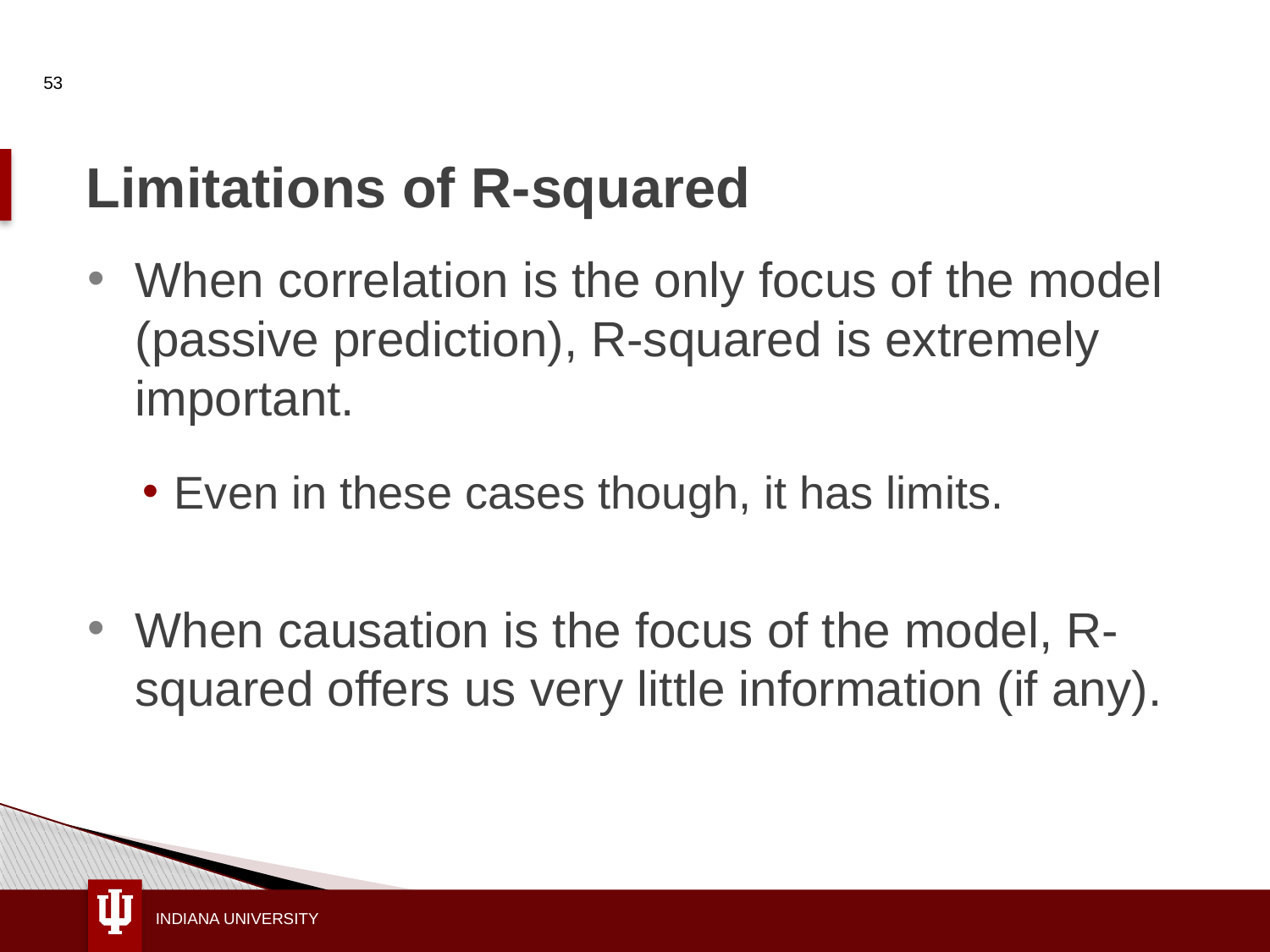

53
# Limitations of R-squared
When correlation is the only focus of the model (passive prediction), R-squared is extremely important.
Even in these cases though, it has limits.

When causation is the focus of the model, R-squared offers us very little information (if any).